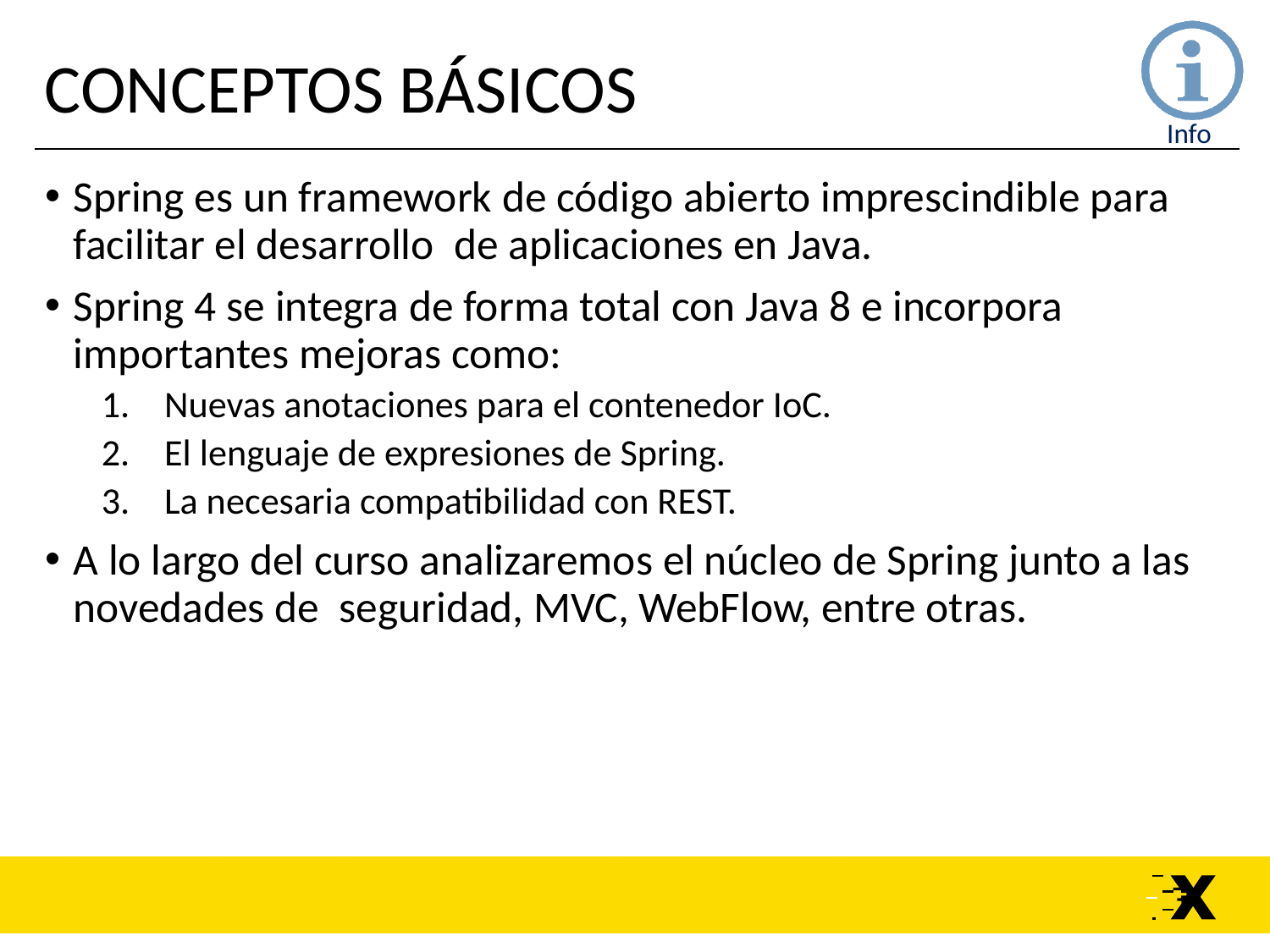

# CONCEPTOS BÁSICOS
Spring es un framework de código abierto imprescindible para facilitar el desarrollo  de aplicaciones en Java.
Spring 4 se integra de forma total con Java 8 e incorpora importantes mejoras como:
Nuevas anotaciones para el contenedor IoC.
El lenguaje de expresiones de Spring.
La necesaria compatibilidad con REST.
A lo largo del curso analizaremos el núcleo de Spring junto a las novedades de  seguridad, MVC, WebFlow, entre otras.